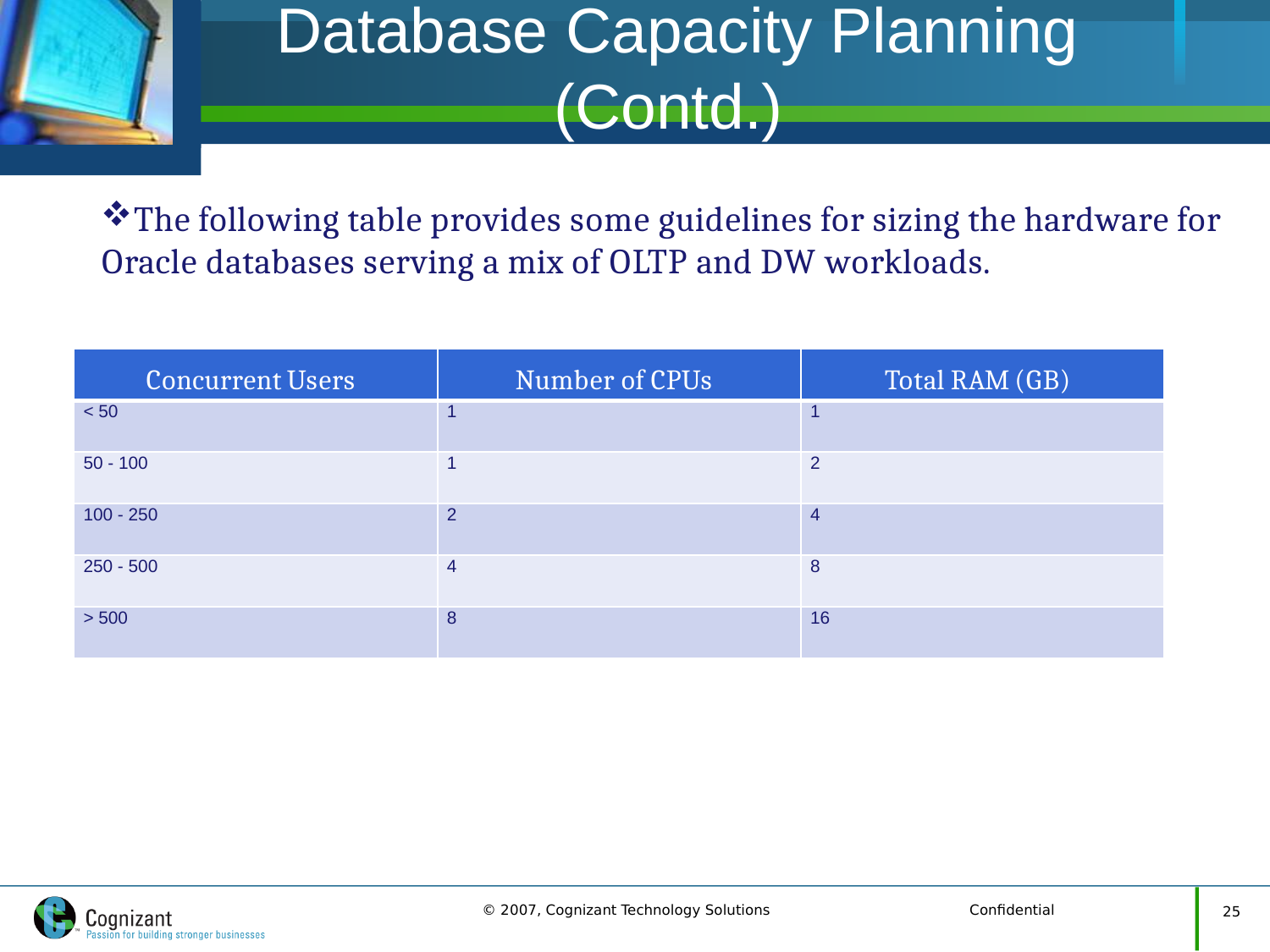

# Database Capacity Planning (Contd.)
The following table provides some guidelines for sizing the hardware for
Oracle databases serving a mix of OLTP and DW workloads.
| Concurrent Users | Number of CPUs | Total RAM (GB) |
| --- | --- | --- |
| < 50 | 1 | 1 |
| 50 - 100 | 1 | 2 |
| 100 - 250 | 2 | 4 |
| 250 - 500 | 4 | 8 |
| > 500 | 8 | 16 |
25